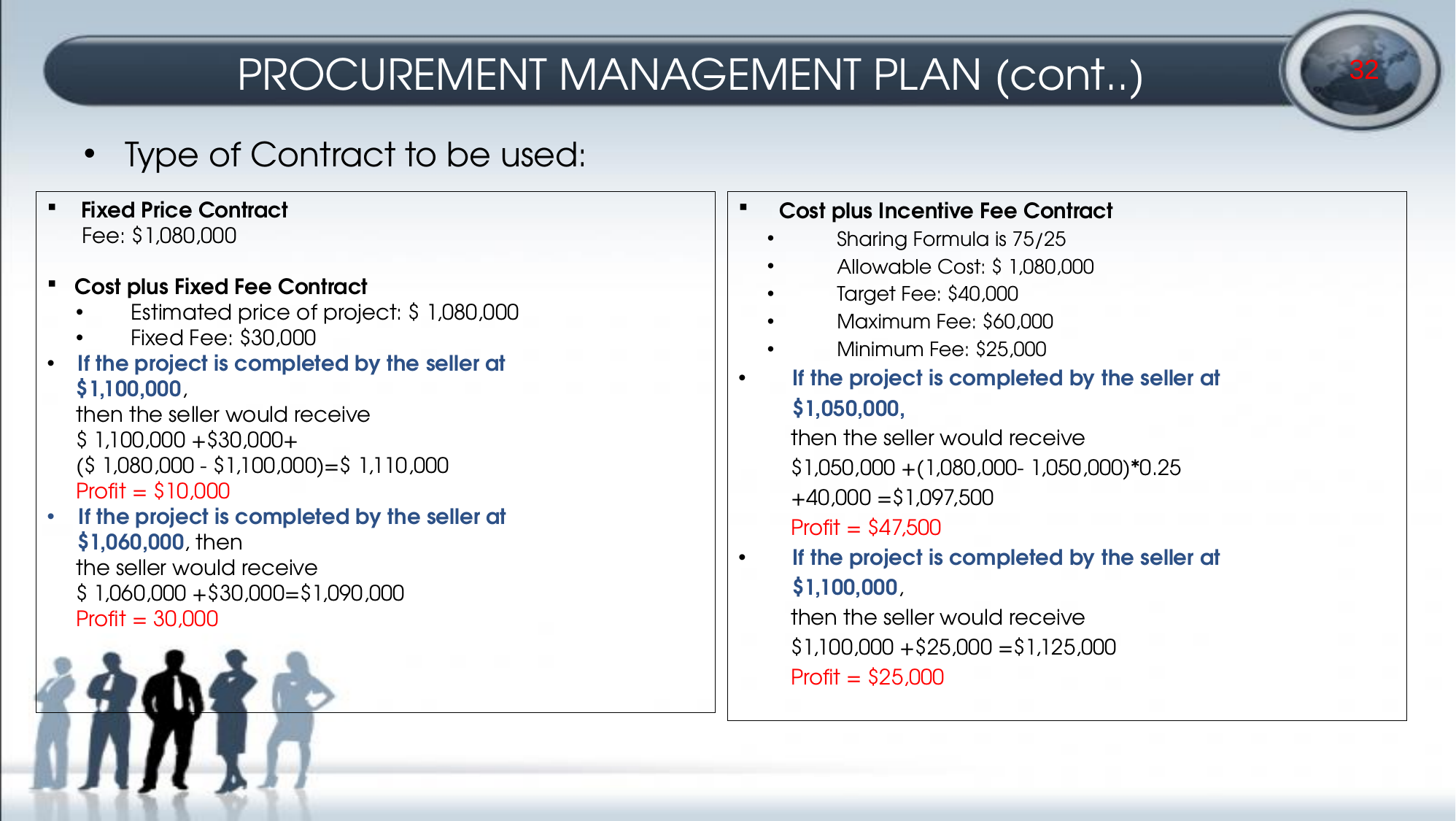

# PROCUREMENT MANAGEMENT PLAN (cont..)
32
Type of Contract to be used:
Cost plus Incentive Fee Contract
        Sharing Formula is 75/25
        Allowable Cost: $ 1,080,000
        Target Fee: $40,000
        Maximum Fee: $60,000
        Minimum Fee: $25,000
        If the project is completed by the seller at
         $1,050,000,
         then the seller would receive
         $1,050,000 +(1,080,000- 1,050,000)*0.25
         +40,000 =$1,097,500
         Profit = $47,500
        If the project is completed by the seller at
         $1,100,000,
         then the seller would receive
         $1,100,000 +$25,000 =$1,125,000
         Profit = $25,000
    Fixed Price Contract
      Fee: $1,080,000

   Cost plus Fixed Fee Contract
     Estimated price of project: $ 1,080,000
     Fixed Fee: $30,000
    If the project is completed by the seller at
     $1,100,000,
     then the seller would receive
     $ 1,100,000 +$30,000+
     ($ 1,080,000 - $1,100,000)=$ 1,110,000
     Profit = $10,000
    If the project is completed by the seller at
     $1,060,000, then
     the seller would receive
     $ 1,060,000 +$30,000=$1,090,000
     Profit = 30,000